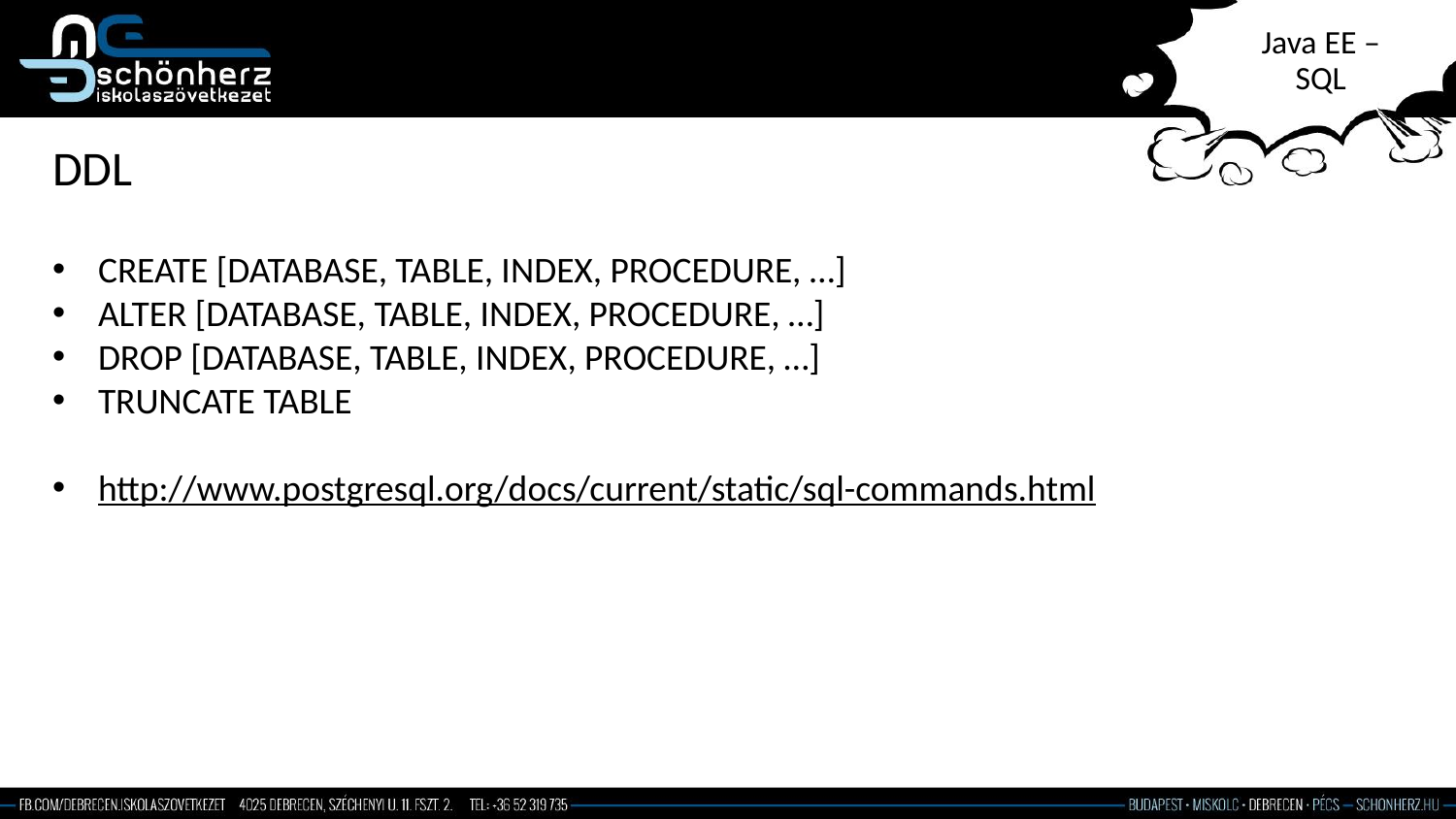

# Java EE – SQL
DDL
CREATE [DATABASE, TABLE, INDEX, PROCEDURE, …]
ALTER [DATABASE, TABLE, INDEX, PROCEDURE, …]
DROP [DATABASE, TABLE, INDEX, PROCEDURE, …]
TRUNCATE TABLE

http://www.postgresql.org/docs/current/static/sql-commands.html